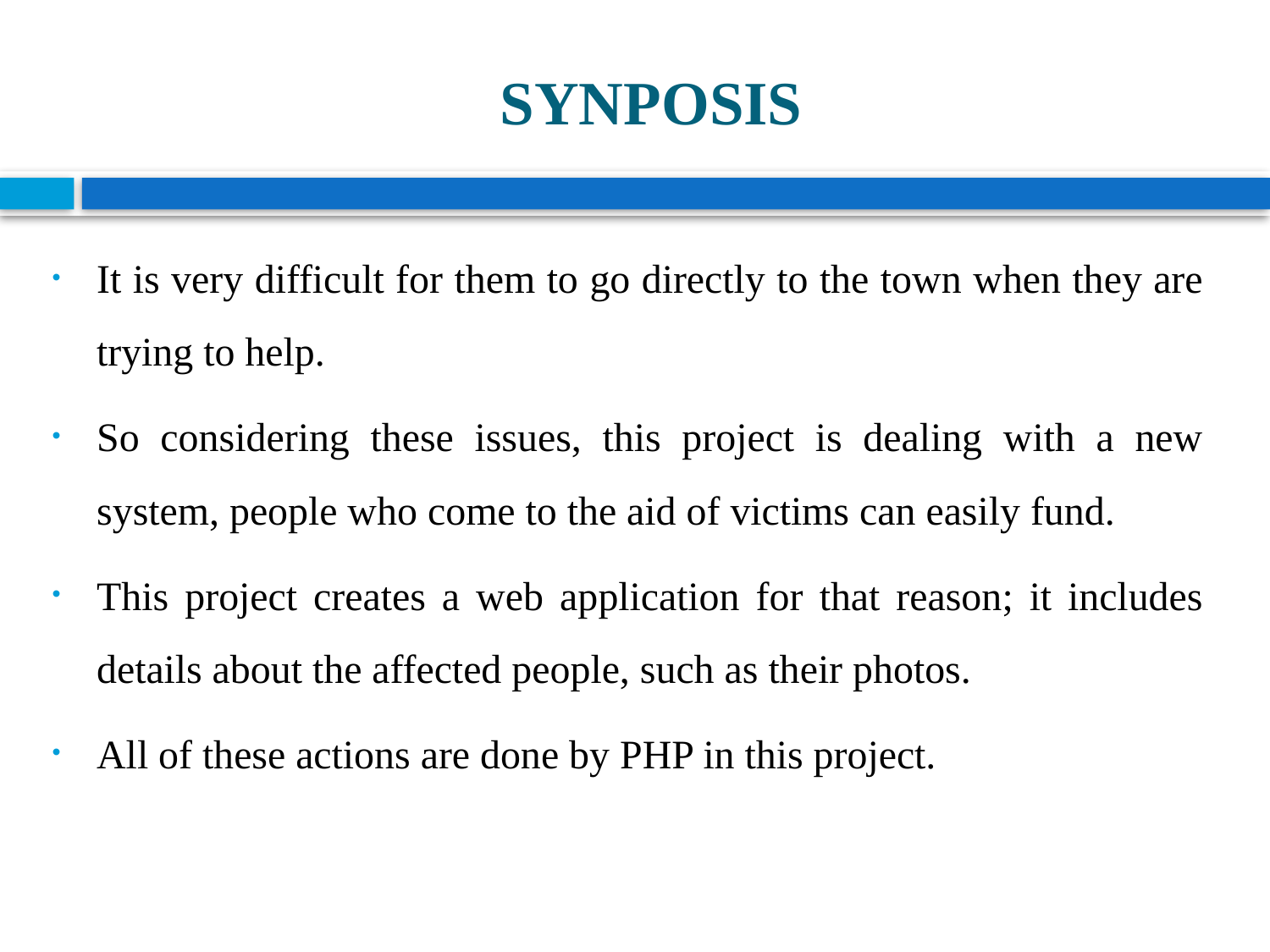

# SYNPOSIS
It is very difficult for them to go directly to the town when they are trying to help.
So considering these issues, this project is dealing with a new system, people who come to the aid of victims can easily fund.
This project creates a web application for that reason; it includes details about the affected people, such as their photos.
All of these actions are done by PHP in this project.